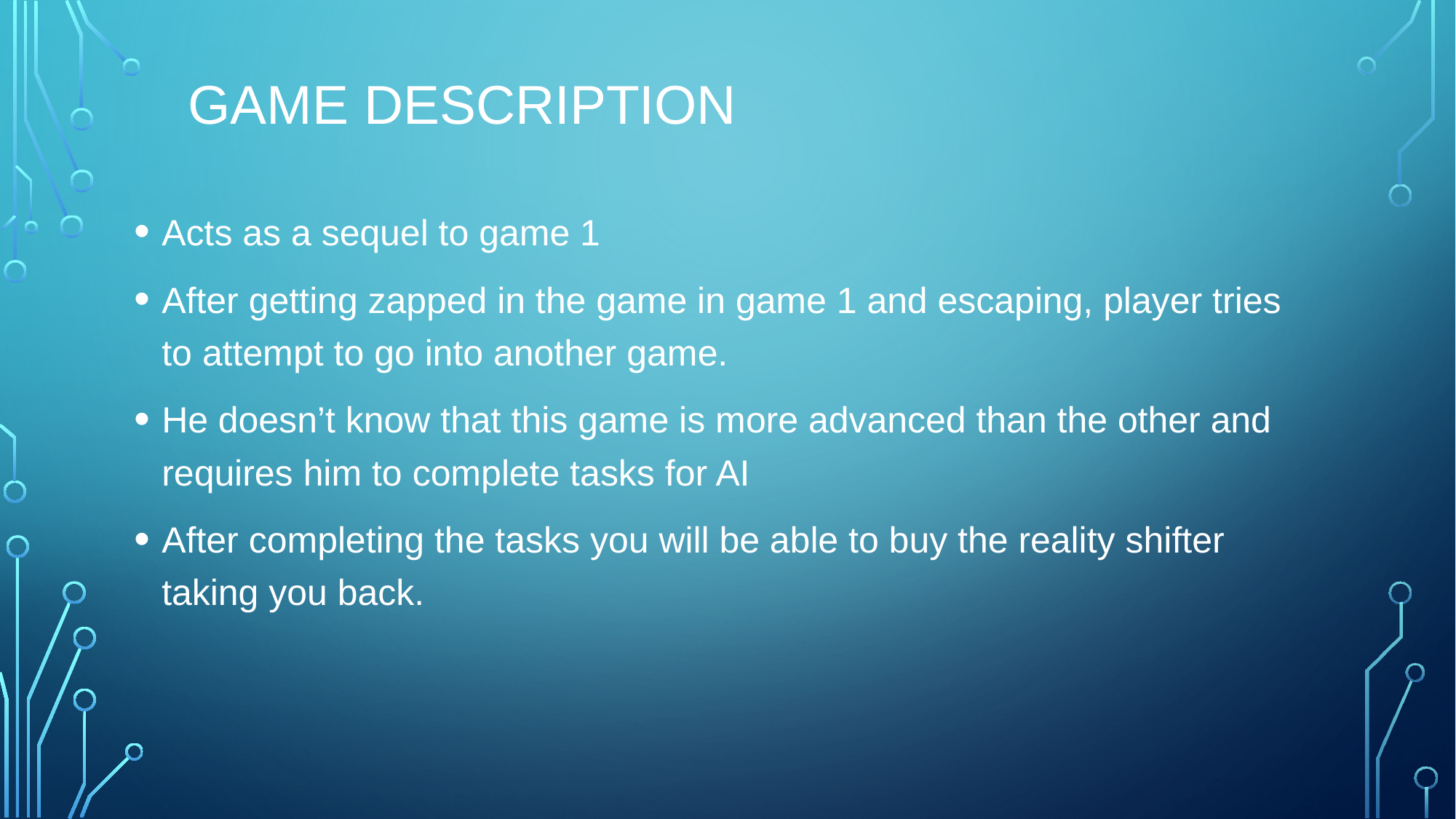

# Game description
Acts as a sequel to game 1
After getting zapped in the game in game 1 and escaping, player tries to attempt to go into another game.
He doesn’t know that this game is more advanced than the other and requires him to complete tasks for AI
After completing the tasks you will be able to buy the reality shifter taking you back.